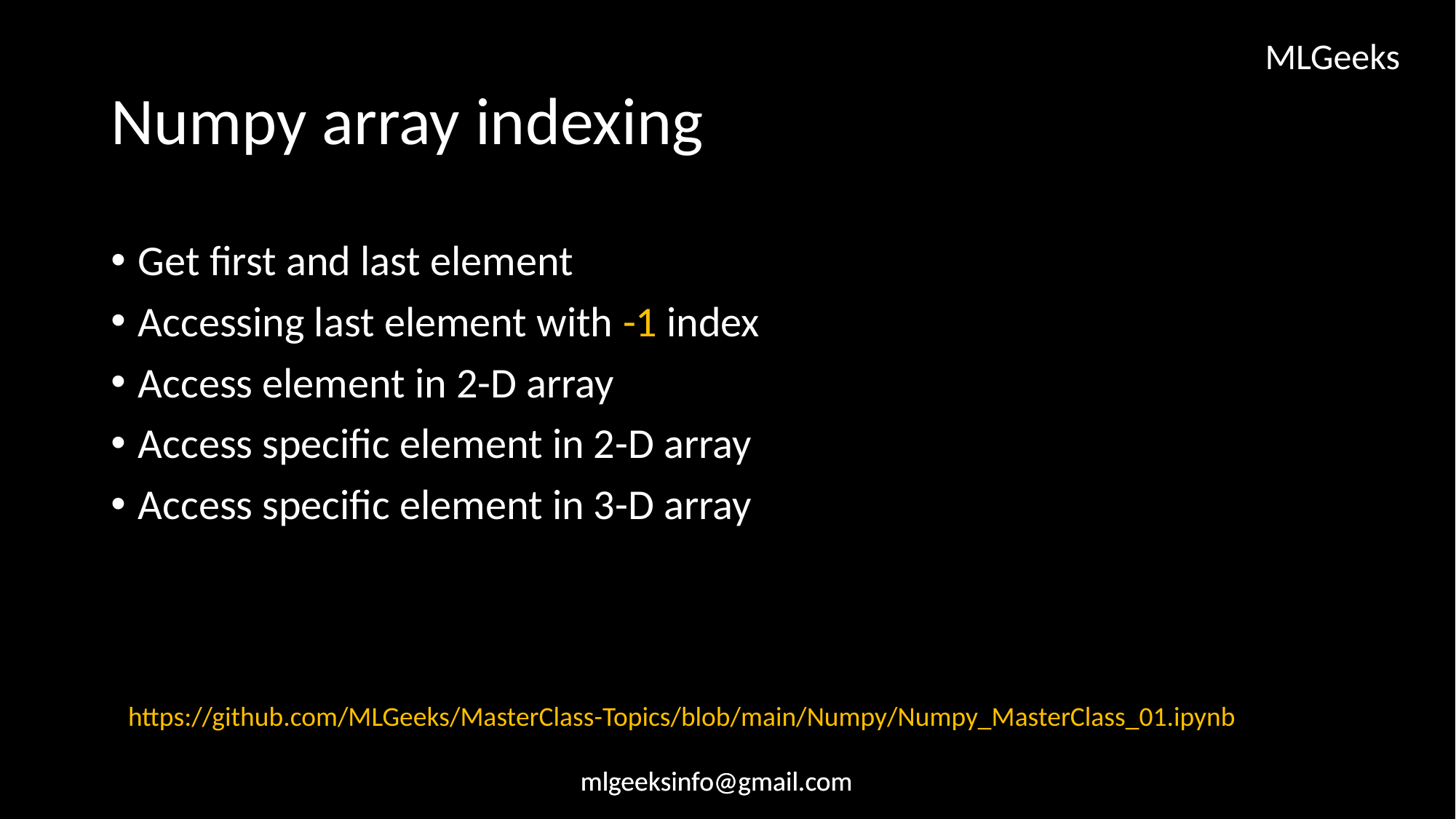

# Numpy array indexing

Get first and last element
Accessing last element with -1 index
Access element in 2-D array
Access specific element in 2-D array
Access specific element in 3-D array

https://github.com/MLGeeks/MasterClass-Topics/blob/main/Numpy/Numpy_MasterClass_01.ipynb